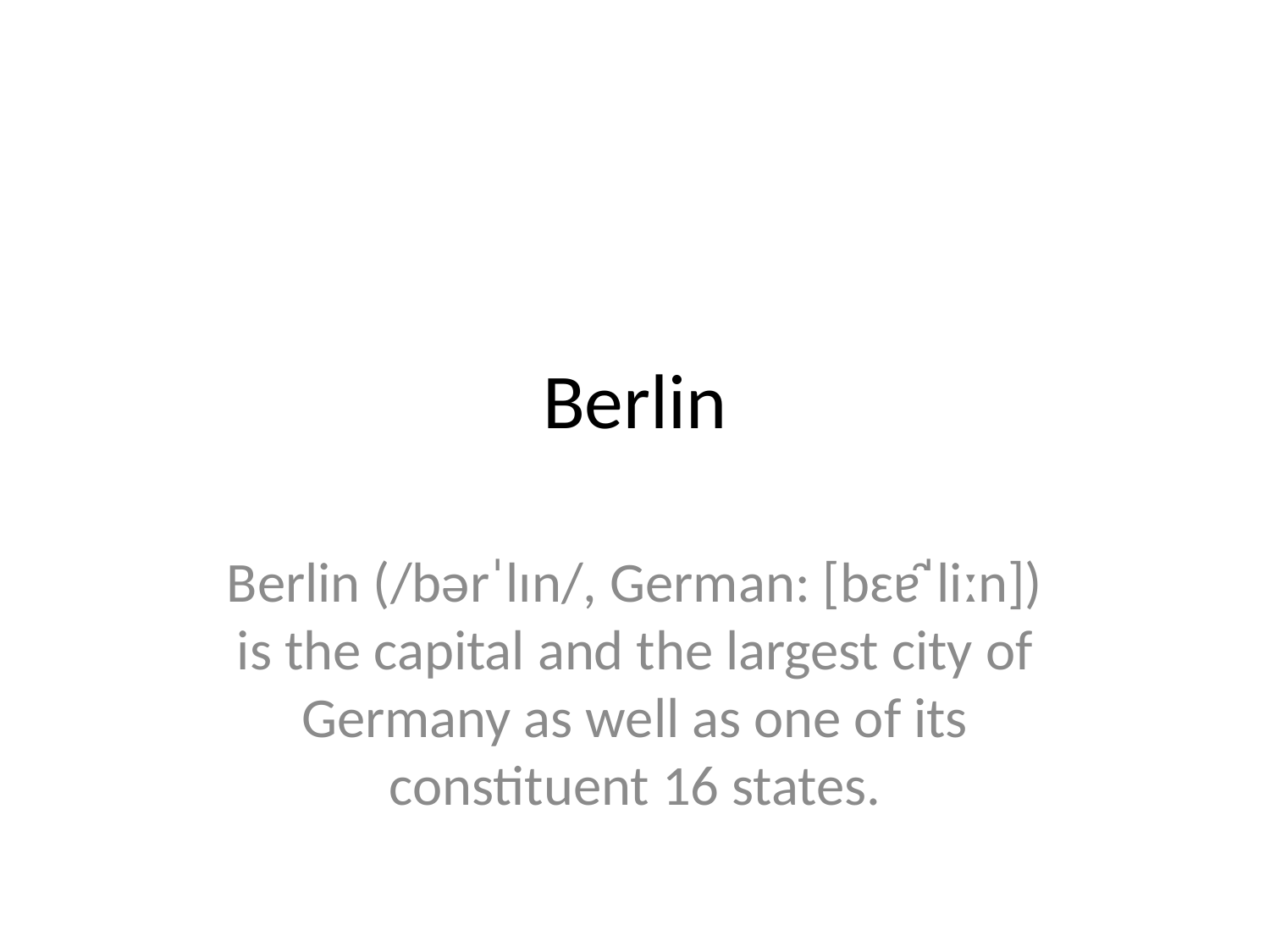

# Berlin
Berlin (/bərˈlɪn/, German: [bɛɐ̯ˈliːn]) is the capital and the largest city of Germany as well as one of its constituent 16 states.